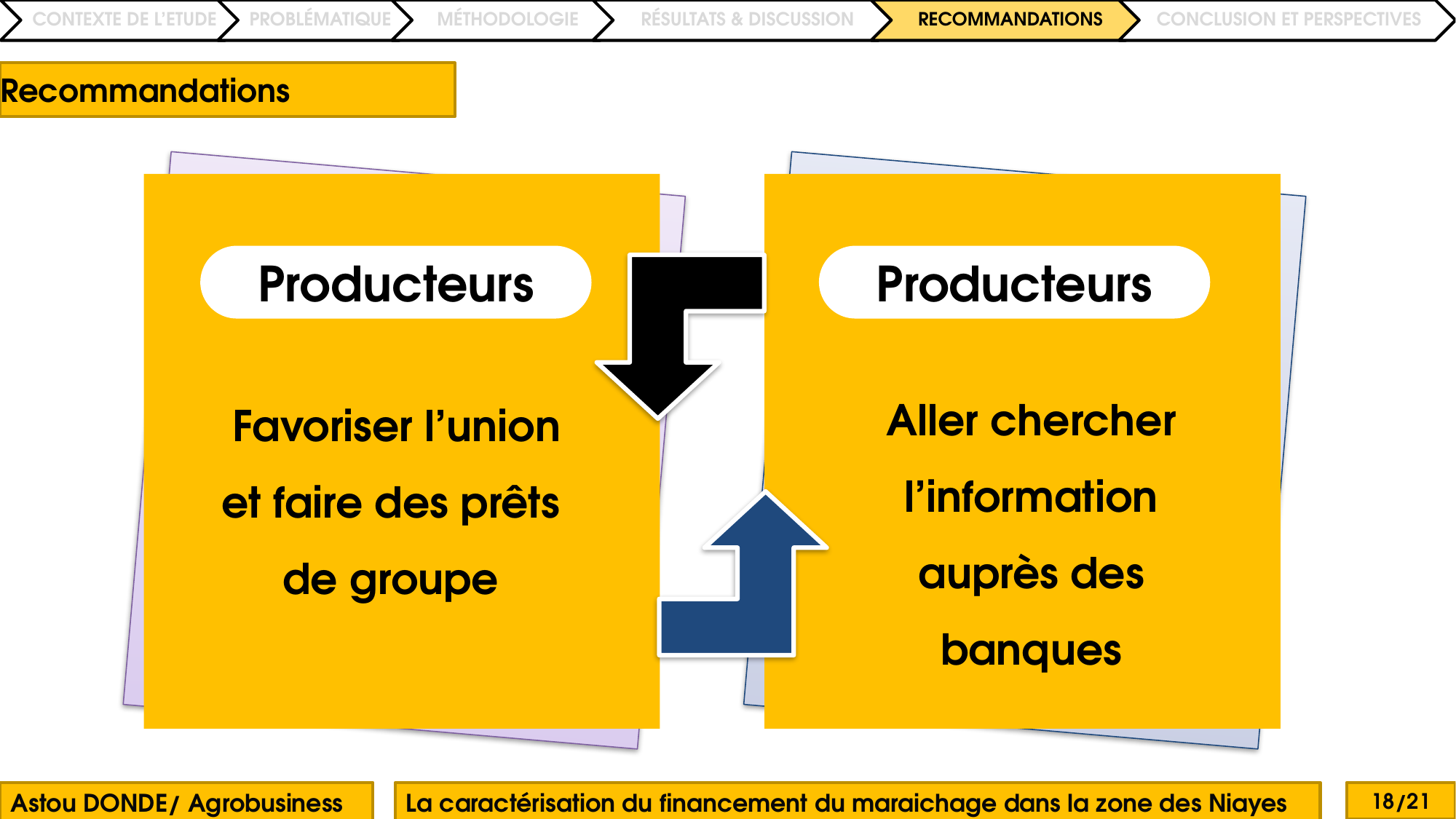

CONTEXTE DE L’ETUDE
PROBLÉMATIQUE
MÉTHODOLOGIE
RÉSULTATS & DISCUSSION
RECOMMANDATIONS
CONCLUSION ET PERSPECTIVES
# Recommandations

Aller chercher l’information auprès des banques
Producteurs

Producteurs

 Favoriser l’union et faire des prêts de groupe

Astou DONDE/ Agrobusiness
La caractérisation du financement du maraichage dans la zone des Niayes
18/21